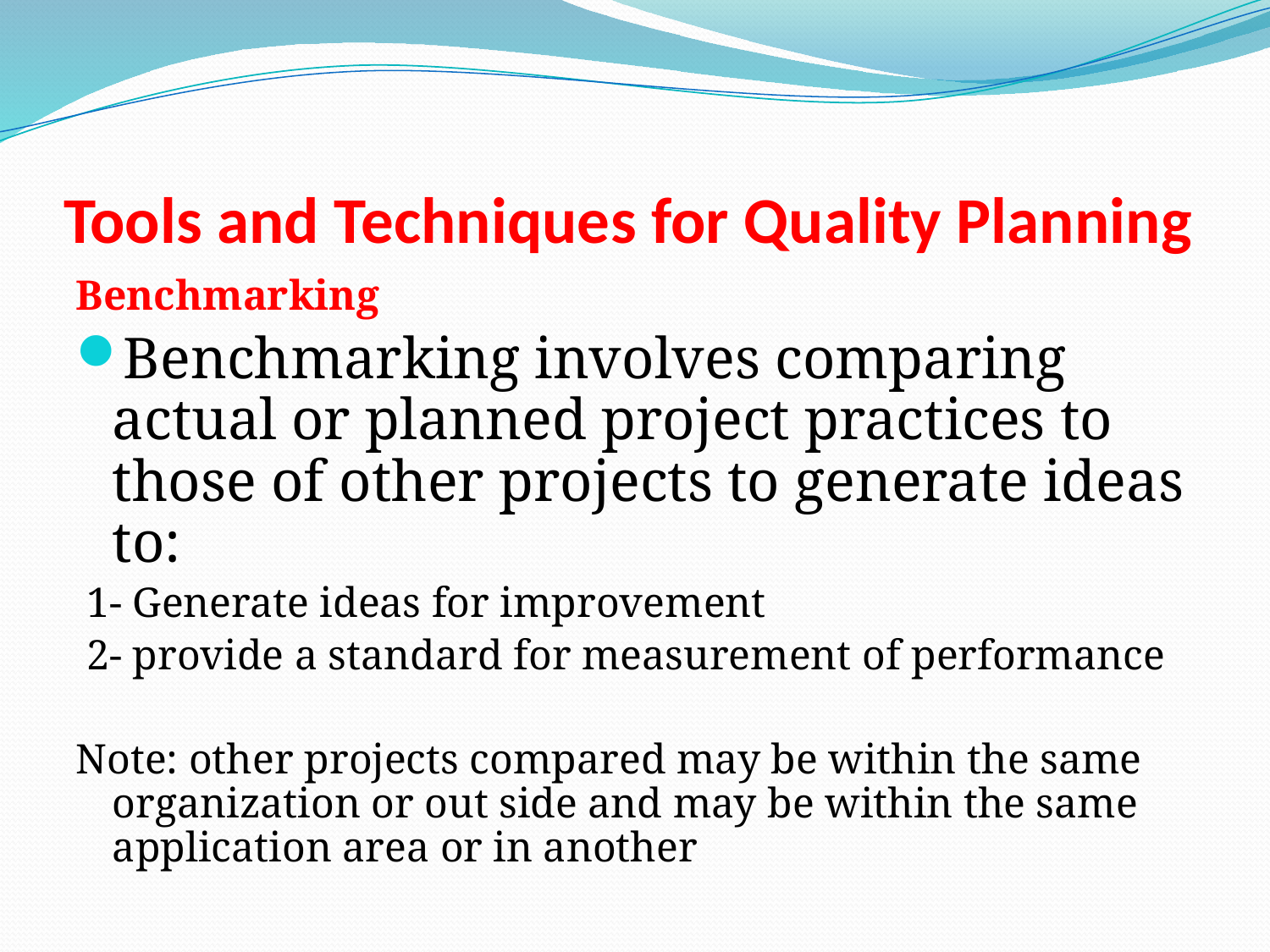

# Tools and Techniques for Quality Planning
Benchmarking
Benchmarking involves comparing actual or planned project practices to those of other projects to generate ideas to:
 1- Generate ideas for improvement
 2- provide a standard for measurement of performance

Note: other projects compared may be within the same organization or out side and may be within the same application area or in another